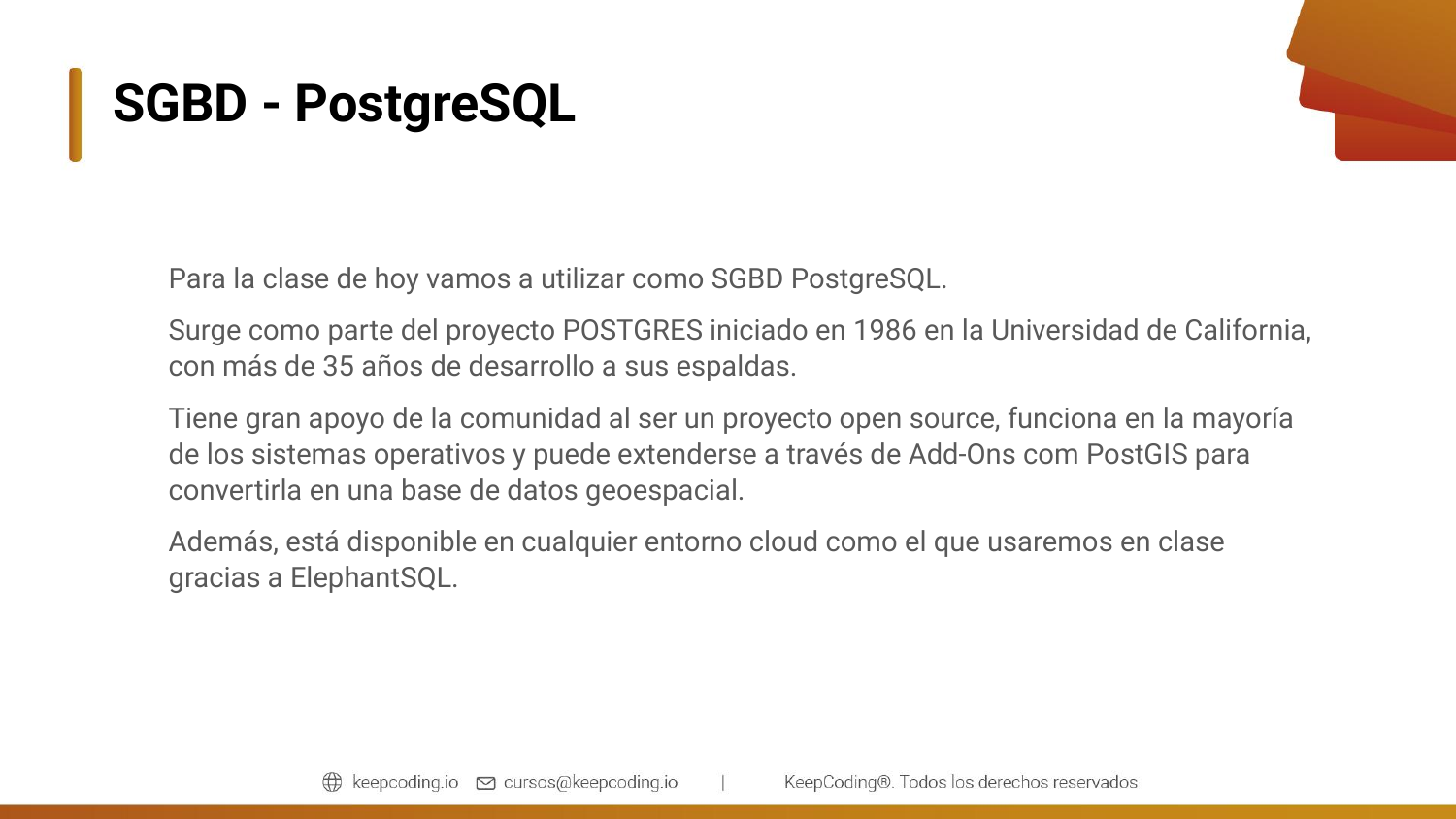

# SGBD - PostgreSQL
Para la clase de hoy vamos a utilizar como SGBD PostgreSQL.
Surge como parte del proyecto POSTGRES iniciado en 1986 en la Universidad de California, con más de 35 años de desarrollo a sus espaldas.
Tiene gran apoyo de la comunidad al ser un proyecto open source, funciona en la mayoría de los sistemas operativos y puede extenderse a través de Add-Ons com PostGIS para convertirla en una base de datos geoespacial.
Además, está disponible en cualquier entorno cloud como el que usaremos en clase gracias a ElephantSQL.